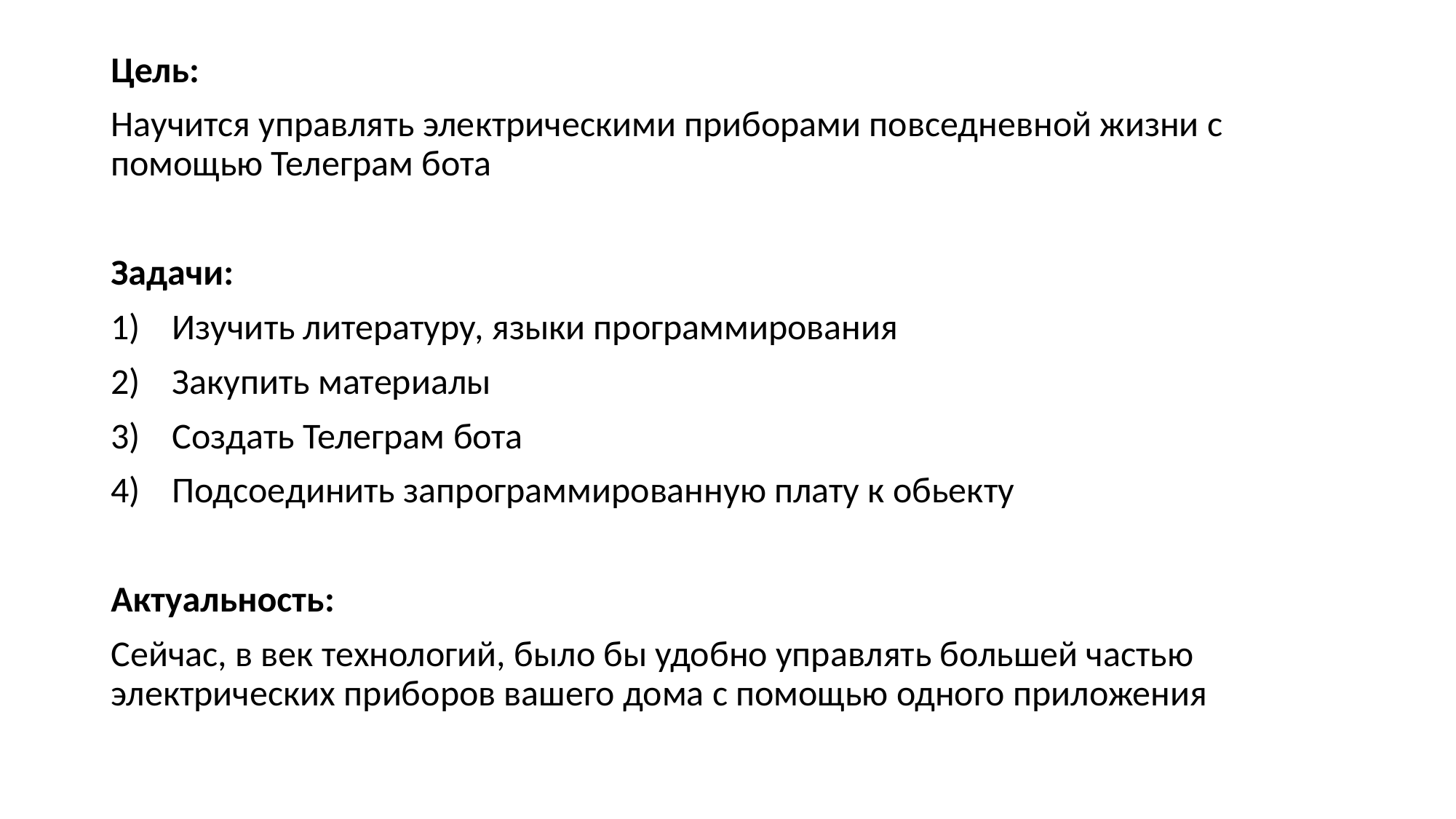

Цель:
Научится управлять электрическими приборами повседневной жизни с помощью Телеграм бота

Задачи:
Изучить литературу, языки программирования
Закупить материалы
Создать Телеграм бота
Подсоединить запрограммированную плату к обьекту

Актуальность:
Сейчас, в век технологий, было бы удобно управлять большей частью электрических приборов вашего дома с помощью одного приложения